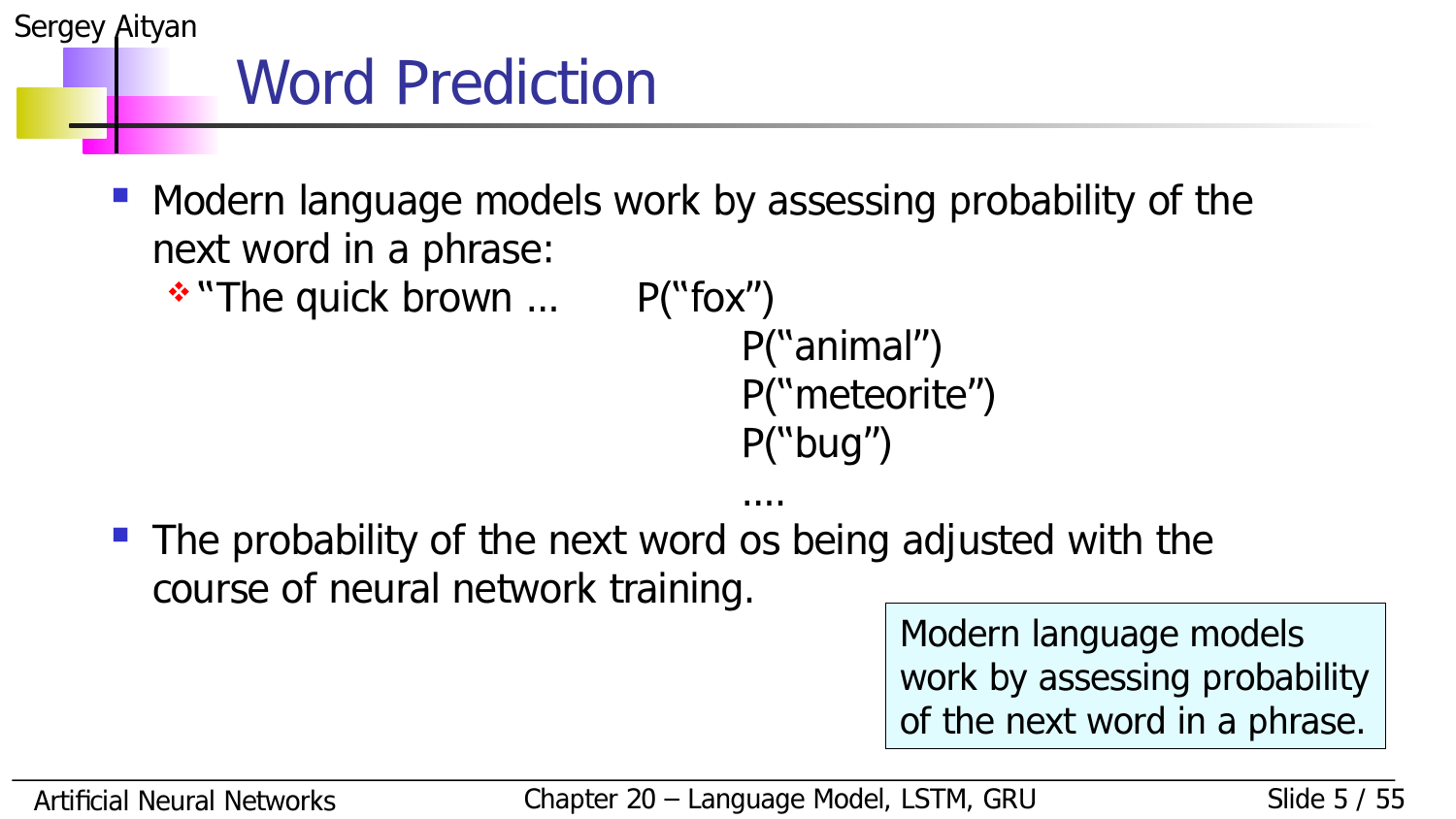

# Word Prediction
Modern language models work by assessing probability of the next word in a phrase:
“The quick brown … 	P(“fox”)
				P(“animal”)
				P(“meteorite”)
				P(“bug”)
				….
The probability of the next word os being adjusted with the course of neural network training.

Modern language models work by assessing probability of the next word in a phrase.